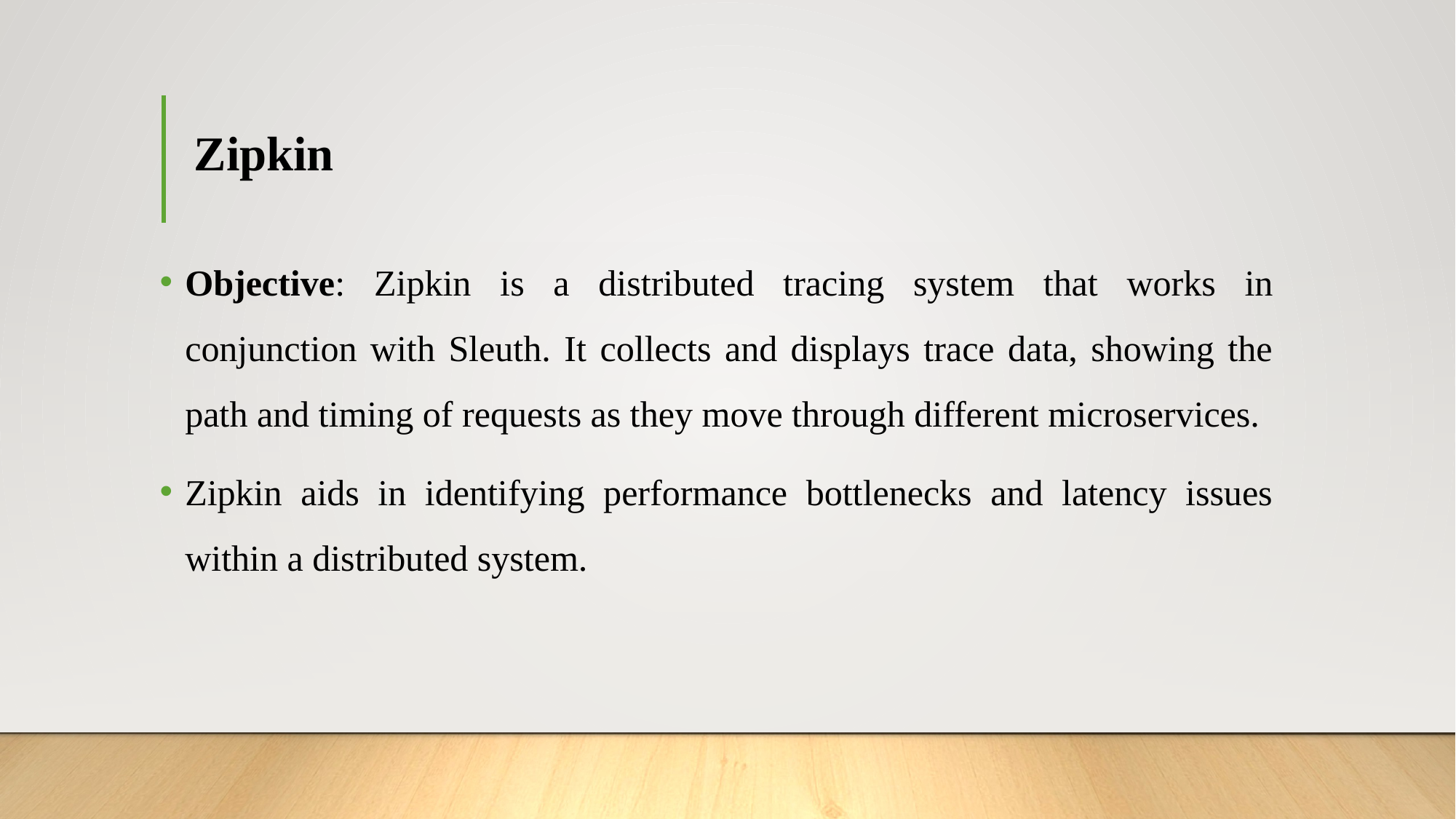

# Zipkin
Objective: Zipkin is a distributed tracing system that works in conjunction with Sleuth. It collects and displays trace data, showing the path and timing of requests as they move through different microservices.
Zipkin aids in identifying performance bottlenecks and latency issues within a distributed system.